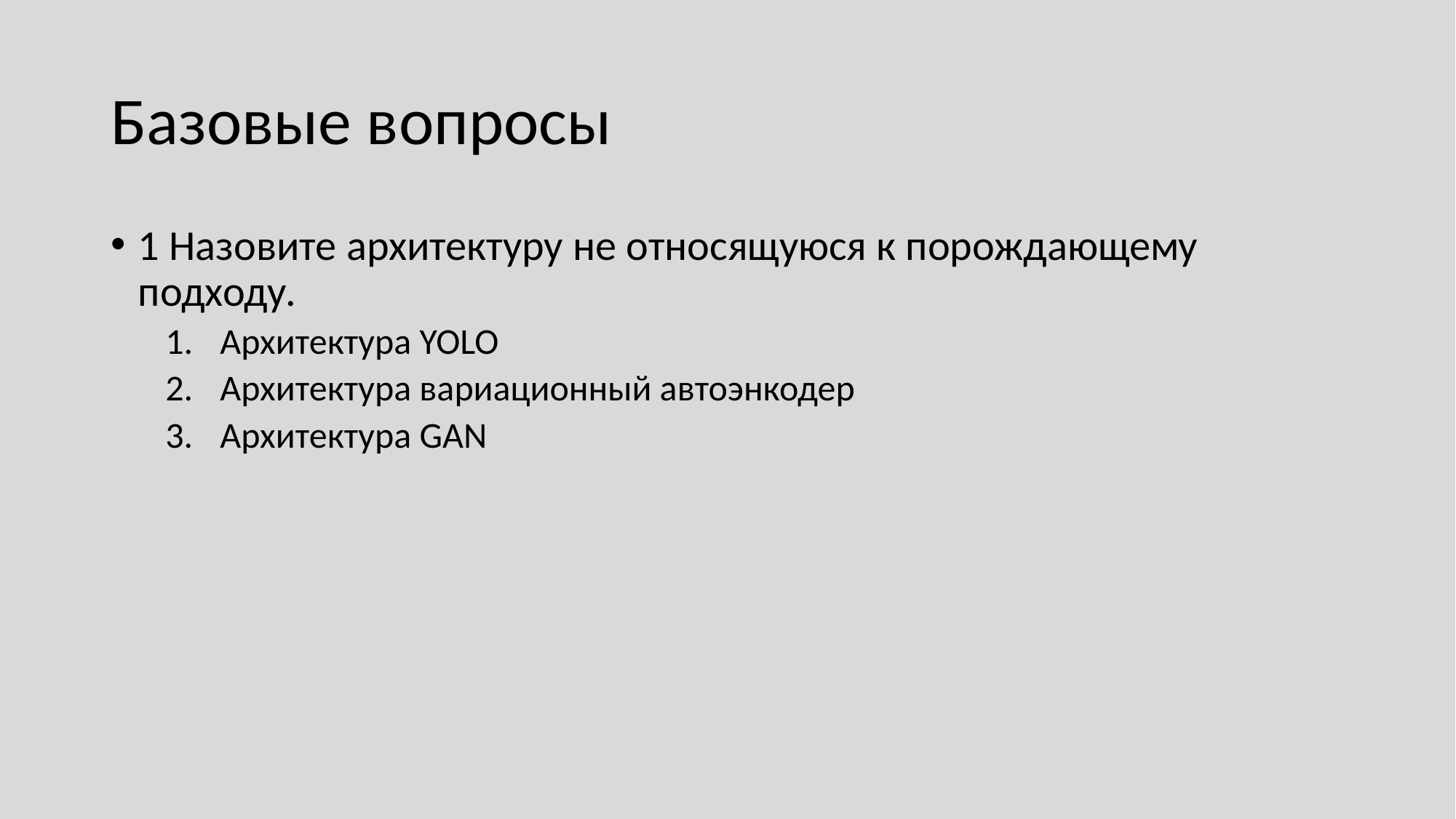

# Базовые вопросы
1 Назовите архитектуру не относящуюся к порождающему подходу.
Архитектура YOLO
Архитектура вариационный автоэнкодер
Архитектура GAN